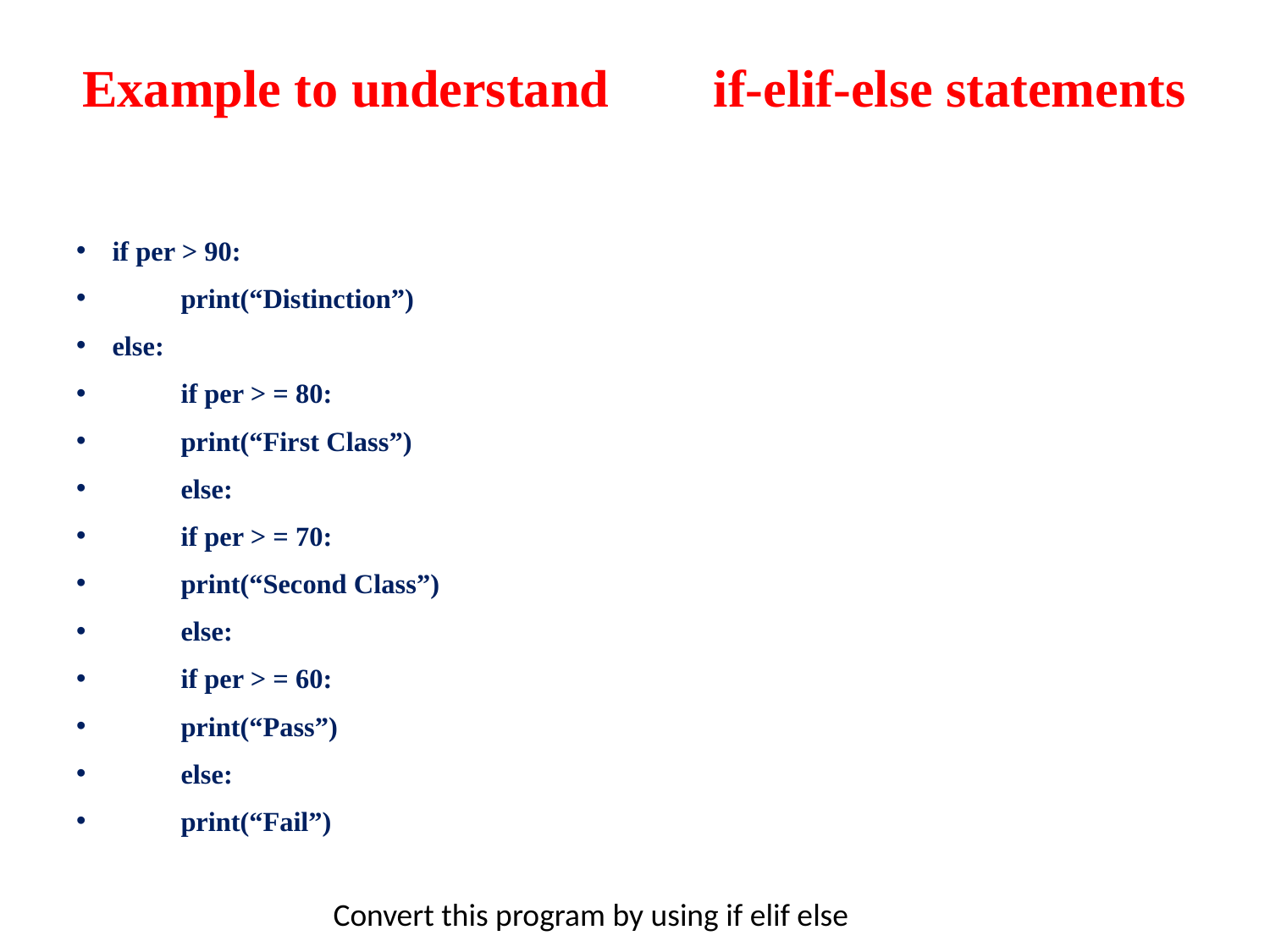

# Example to understand        if-elif-else statements
if per > 90:
	print(“Distinction”)
else:
	if per > = 80:
		print(“First Class”)
	else:
		if per > = 70:
			print(“Second Class”)
		else:
			if per > = 60:
				print(“Pass”)
			else:
				print(“Fail”)

Convert this program by using if elif else